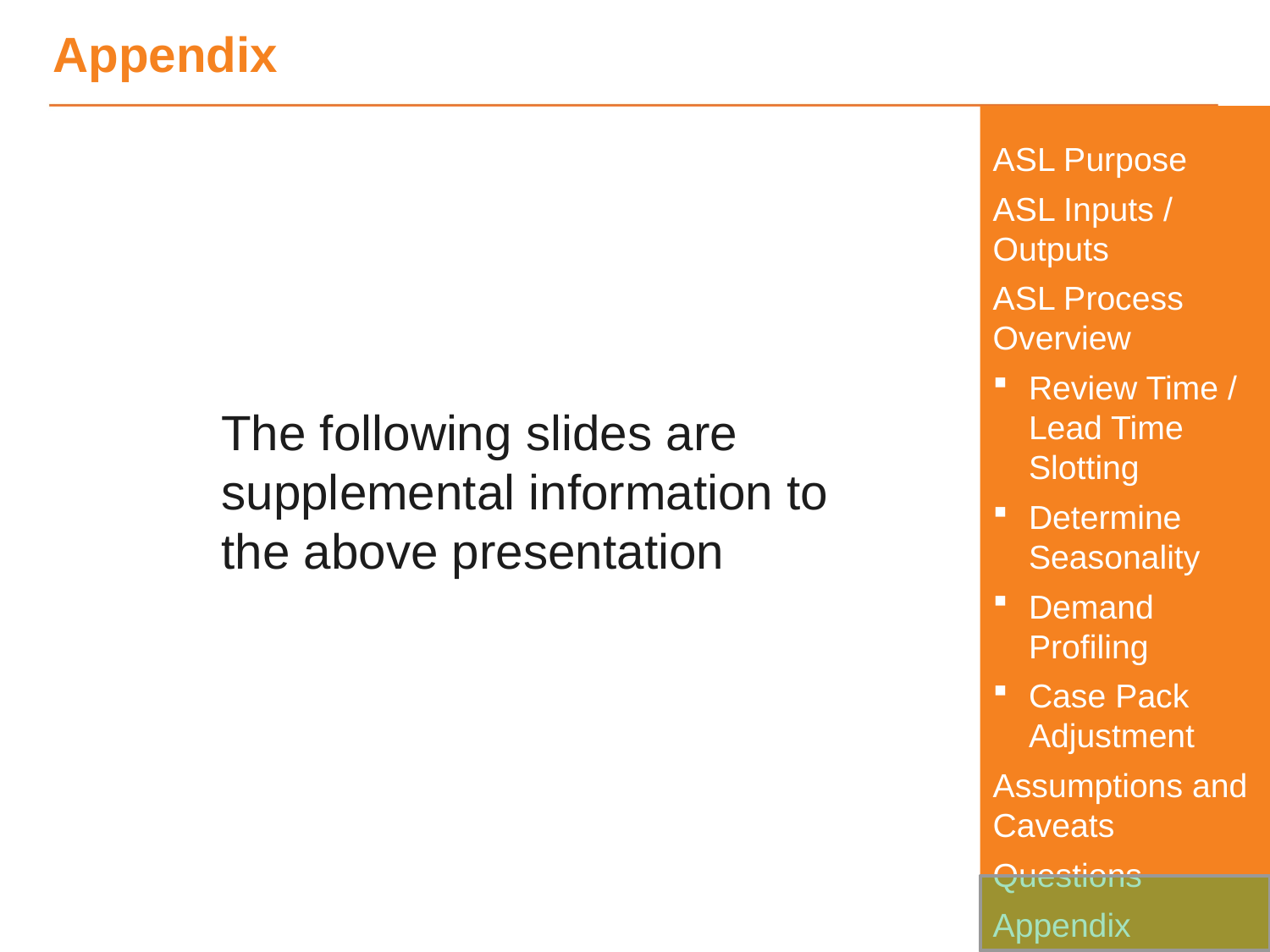

# Appendix

ASL Purpose
ASL Inputs / Outputs
ASL Process Overview
Review Time / Lead Time Slotting
Determine Seasonality
Demand Profiling
Case Pack Adjustment
Assumptions and Caveats
Questions
Appendix
The following slides are supplemental information to the above presentation